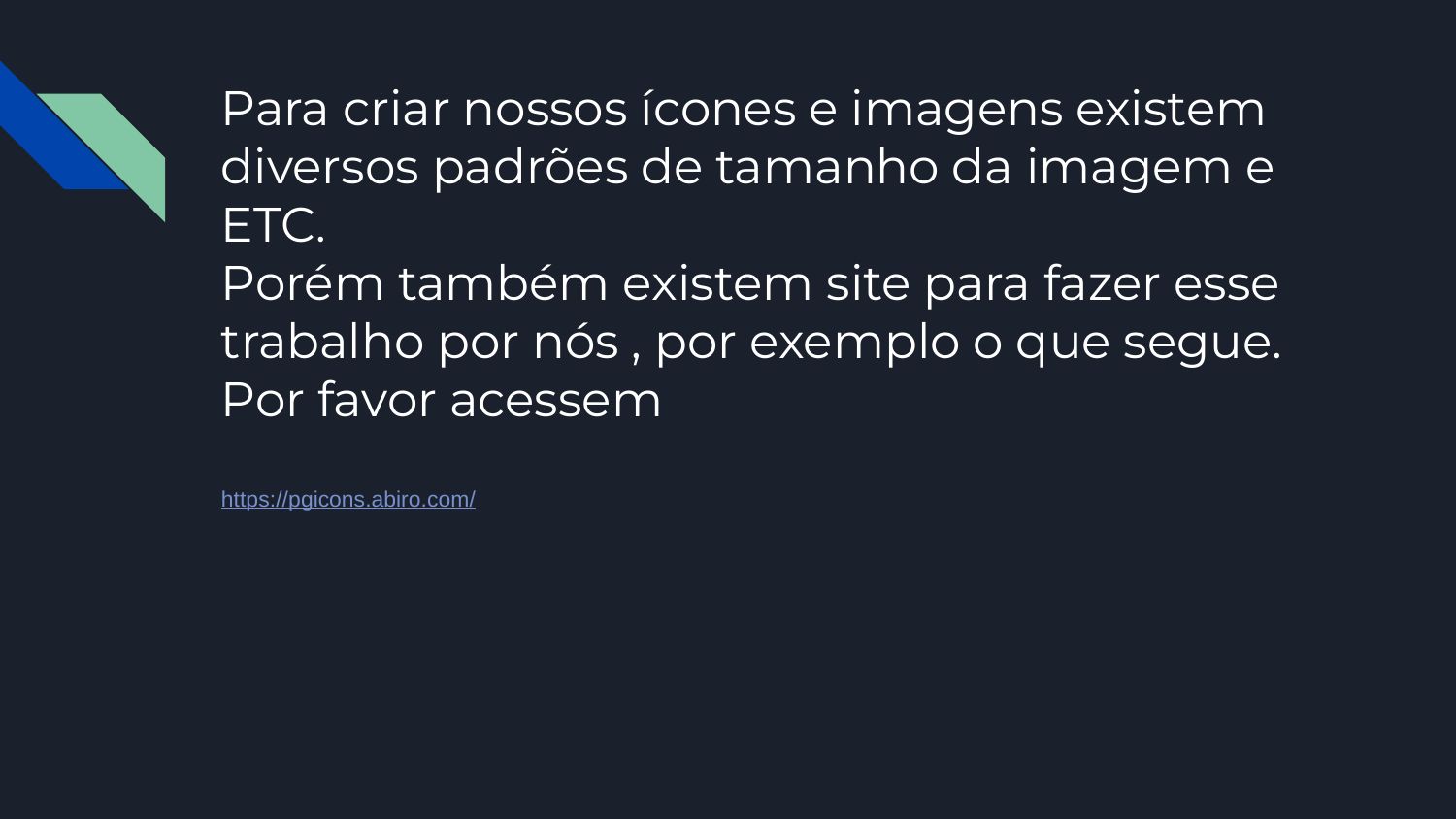

# Para criar nossos ícones e imagens existem diversos padrões de tamanho da imagem e ETC.
Porém também existem site para fazer esse trabalho por nós , por exemplo o que segue.
Por favor acessem

https://pgicons.abiro.com/